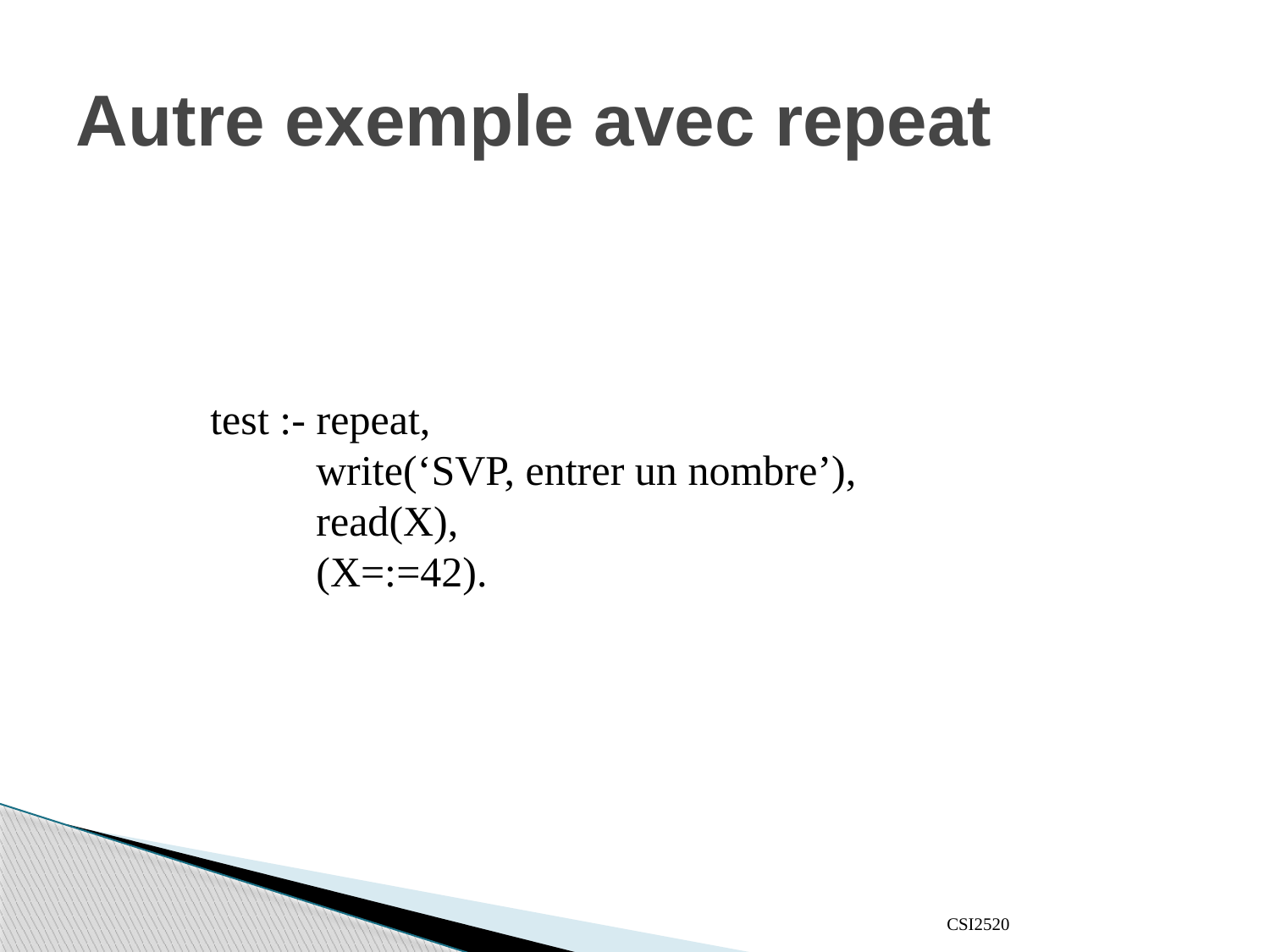

# Autre exemple avec repeat
test :- repeat,
          write(‘SVP, entrer un nombre’),
          read(X),
          (X=:=42).
CSI2520